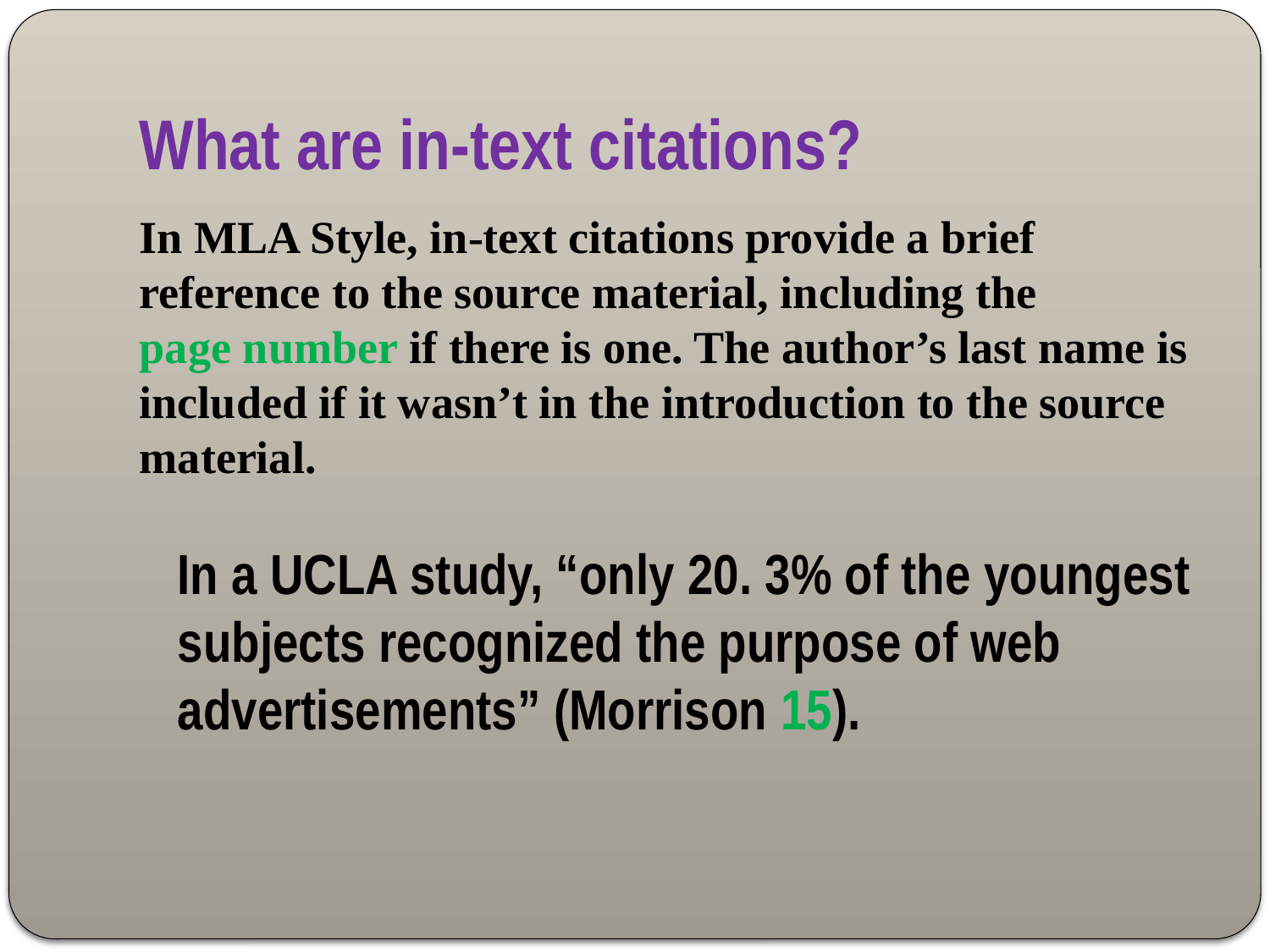

# What are in-text citations?
In MLA Style, in-text citations provide a brief reference to the source material, including the
page number if there is one. The author’s last name is included if it wasn’t in the introduction to the source material.

In a UCLA study, “only 20. 3% of the youngest subjects recognized the purpose of web advertisements” (Morrison 15).